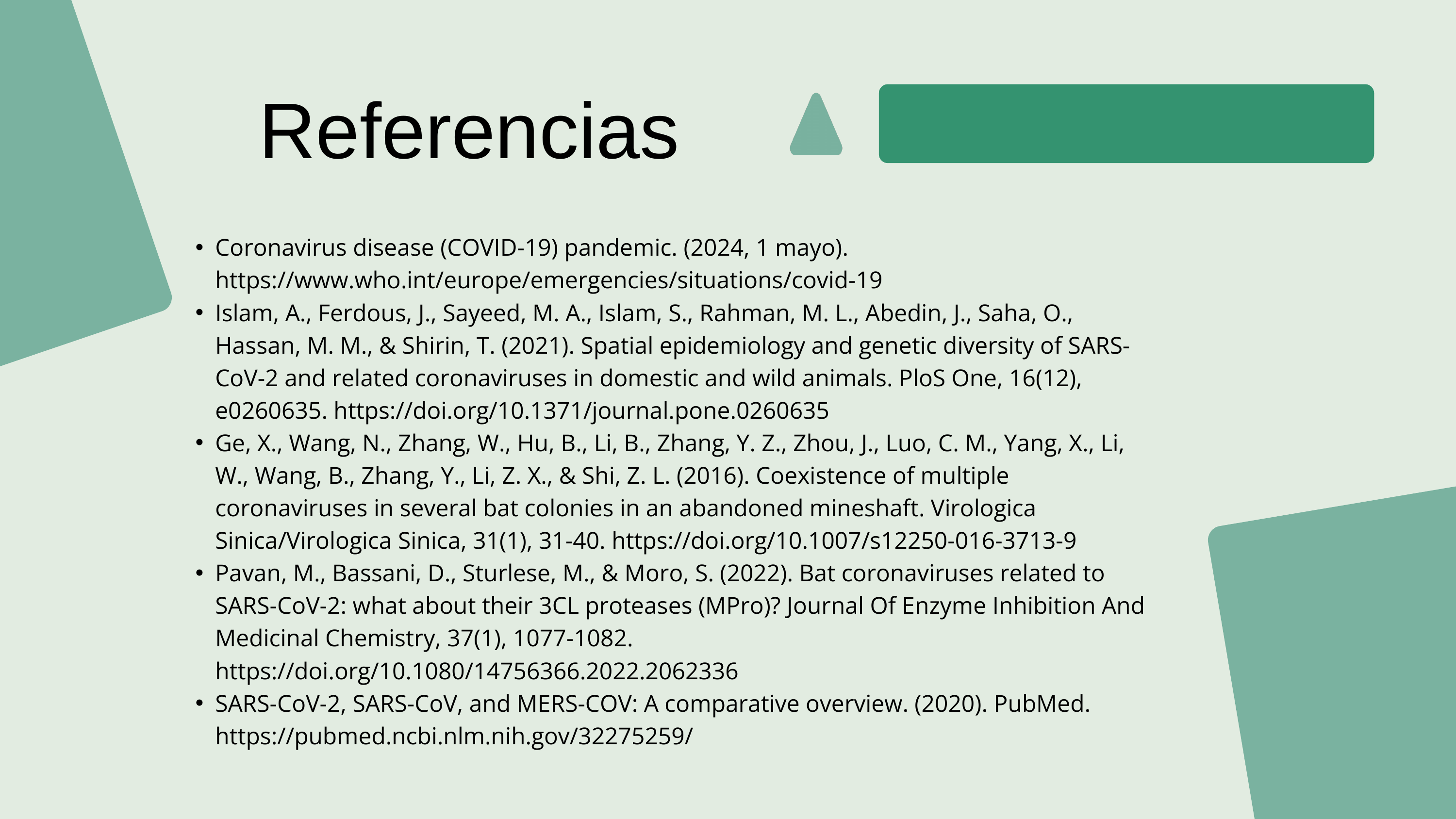

Referencias
Coronavirus disease (COVID-19) pandemic. (2024, 1 mayo). https://www.who.int/europe/emergencies/situations/covid-19
Islam, A., Ferdous, J., Sayeed, M. A., Islam, S., Rahman, M. L., Abedin, J., Saha, O., Hassan, M. M., & Shirin, T. (2021). Spatial epidemiology and genetic diversity of SARS-CoV-2 and related coronaviruses in domestic and wild animals. PloS One, 16(12), e0260635. https://doi.org/10.1371/journal.pone.0260635
Ge, X., Wang, N., Zhang, W., Hu, B., Li, B., Zhang, Y. Z., Zhou, J., Luo, C. M., Yang, X., Li, W., Wang, B., Zhang, Y., Li, Z. X., & Shi, Z. L. (2016). Coexistence of multiple coronaviruses in several bat colonies in an abandoned mineshaft. Virologica Sinica/Virologica Sinica, 31(1), 31-40. https://doi.org/10.1007/s12250-016-3713-9
Pavan, M., Bassani, D., Sturlese, M., & Moro, S. (2022). Bat coronaviruses related to SARS-CoV-2: what about their 3CL proteases (MPro)? Journal Of Enzyme Inhibition And Medicinal Chemistry, 37(1), 1077-1082. https://doi.org/10.1080/14756366.2022.2062336
SARS-CoV-2, SARS-CoV, and MERS-COV: A comparative overview. (2020). PubMed. https://pubmed.ncbi.nlm.nih.gov/32275259/